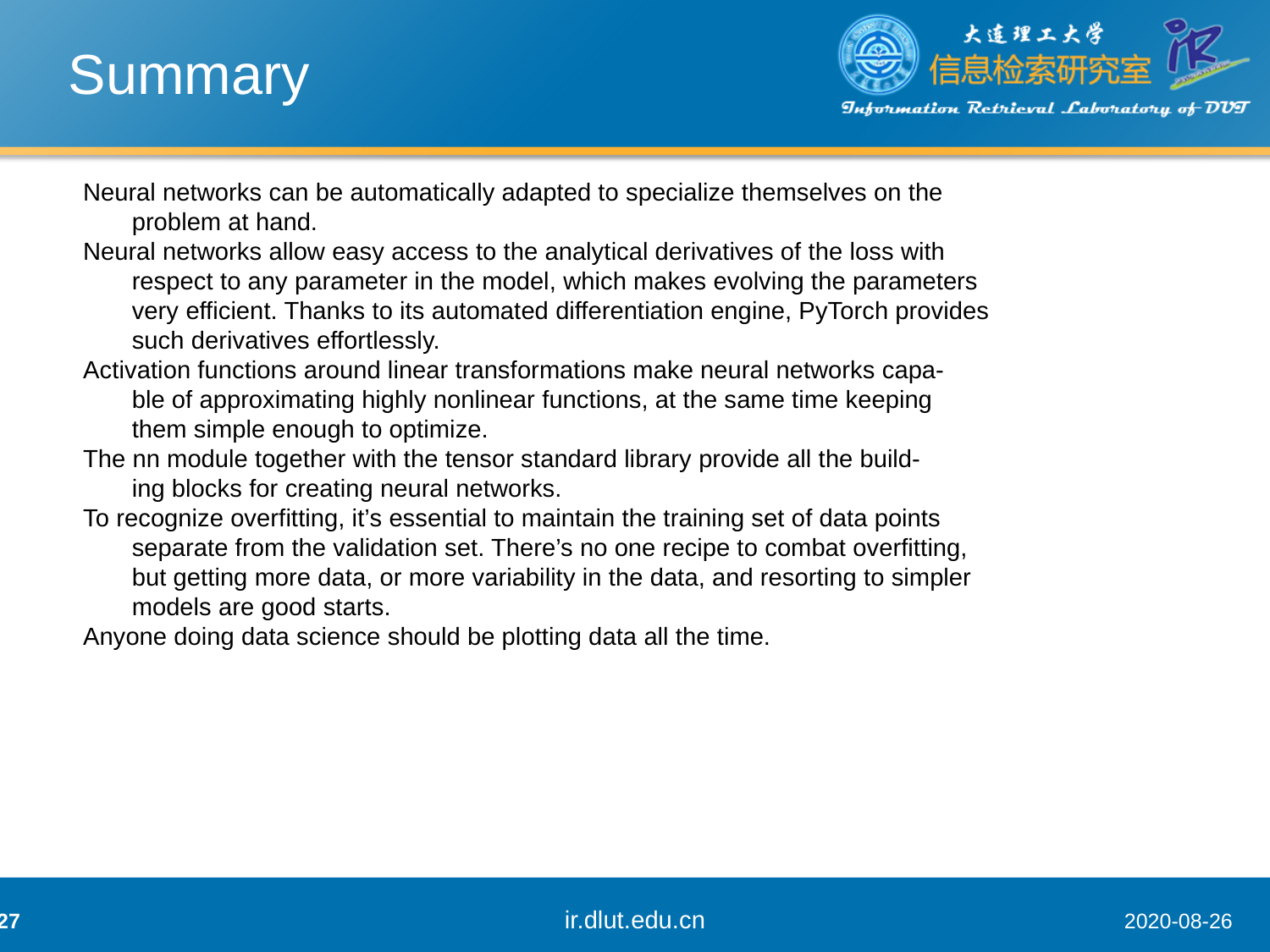

Summary
Neural networks can be automatically adapted to specialize themselves on the
       problem at hand.
Neural networks allow easy access to the analytical derivatives of the loss with
       respect to any parameter in the model, which makes evolving the parameters
       very efficient. Thanks to its automated differentiation engine, PyTorch provides
       such derivatives effortlessly.
Activation functions around linear transformations make neural networks capa-
       ble of approximating highly nonlinear functions, at the same time keeping
       them simple enough to optimize.
The nn module together with the tensor standard library provide all the build-
       ing blocks for creating neural networks.
To recognize overfitting, it’s essential to maintain the training set of data points
       separate from the validation set. There’s no one recipe to combat overfitting,
       but getting more data, or more variability in the data, and resorting to simpler
       models are good starts.
Anyone doing data science should be plotting data all the time.